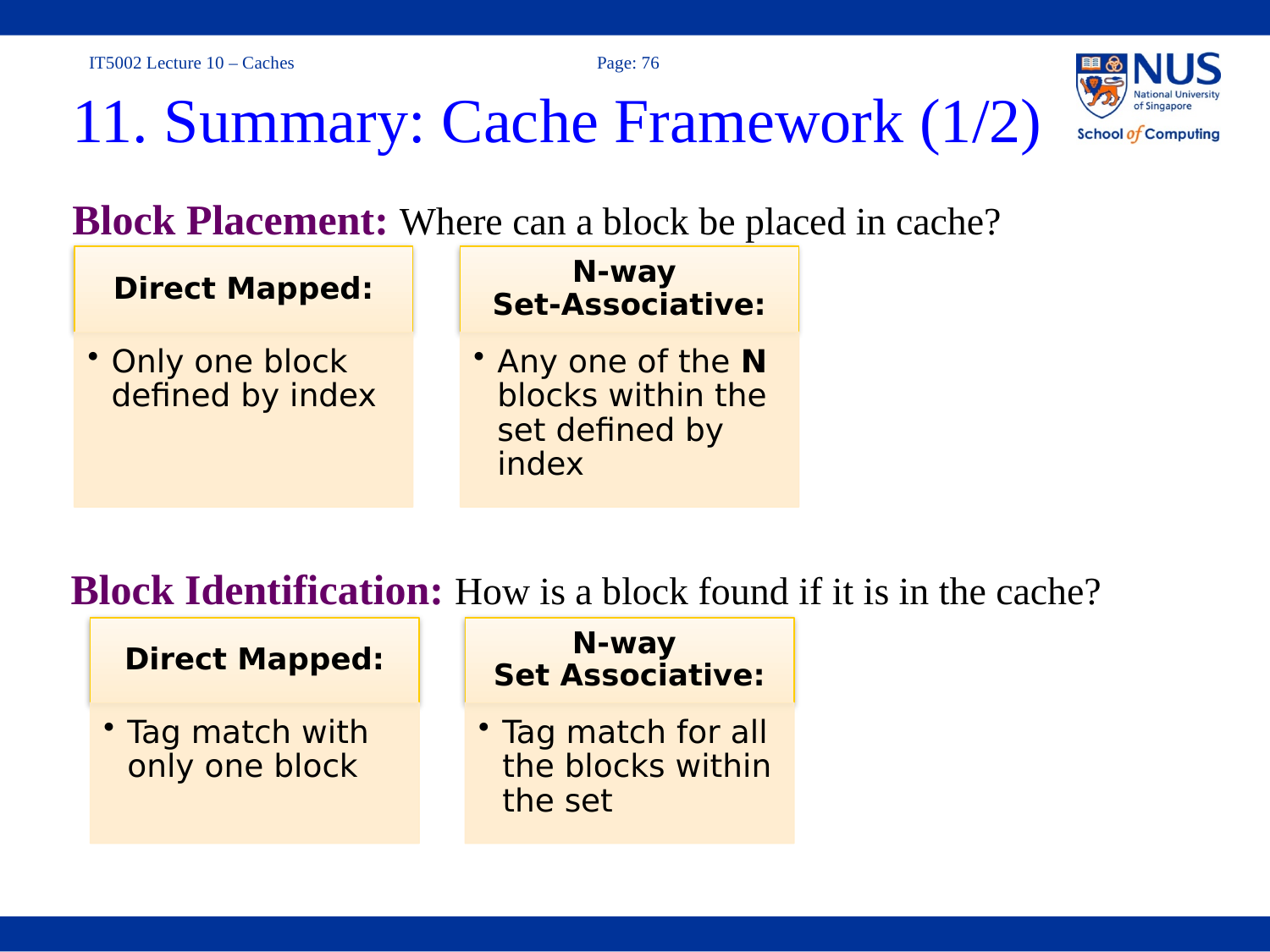

Aaron Tan, NUS
76
# 11. Summary: Cache Framework (1/2)
Block Placement: Where can a block be placed in cache?
Direct Mapped:
N-way
Set-Associative:
Only one block defined by index
Any one of the N blocks within the set defined by index
Block Identification: How is a block found if it is in the cache?
Direct Mapped:
N-way
Set Associative:
Tag match with only one block
Tag match for all the blocks within the set
Lecture #23: Cache II: Set/Fully Associative Cache